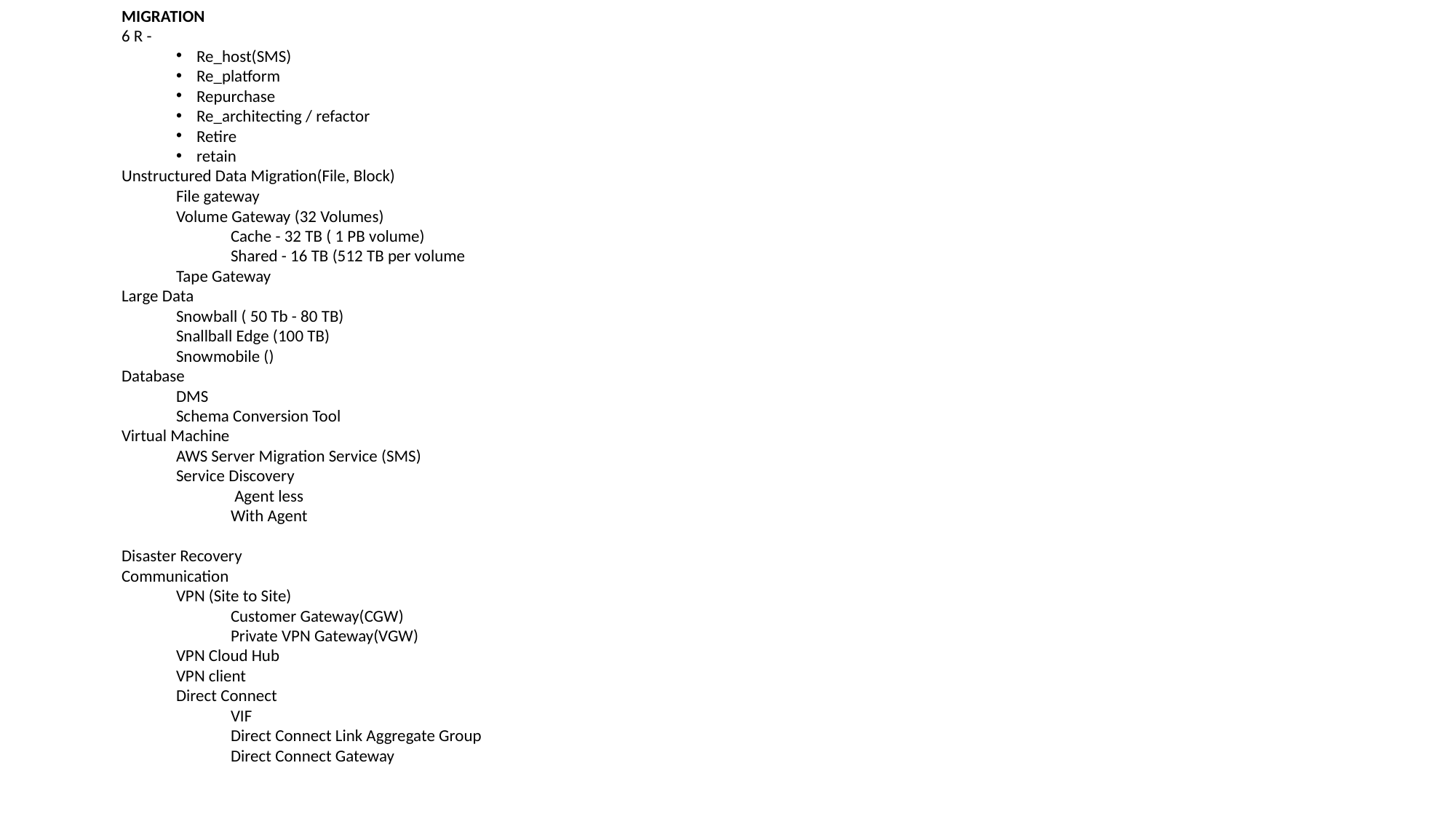

MIGRATION
6 R -
Re_host(SMS)
Re_platform
Repurchase
Re_architecting / refactor
Retire
retain
Unstructured Data Migration(File, Block)
File gateway
Volume Gateway (32 Volumes)
Cache - 32 TB ( 1 PB volume)
Shared - 16 TB (512 TB per volume
Tape Gateway
Large Data
Snowball ( 50 Tb - 80 TB)
Snallball Edge (100 TB)
Snowmobile ()
Database
DMS
Schema Conversion Tool
Virtual Machine
AWS Server Migration Service (SMS)
Service Discovery
 Agent less
With Agent

Disaster Recovery
Communication
VPN (Site to Site)
Customer Gateway(CGW)
Private VPN Gateway(VGW)
VPN Cloud Hub
VPN client
Direct Connect
VIF
Direct Connect Link Aggregate Group
Direct Connect Gateway